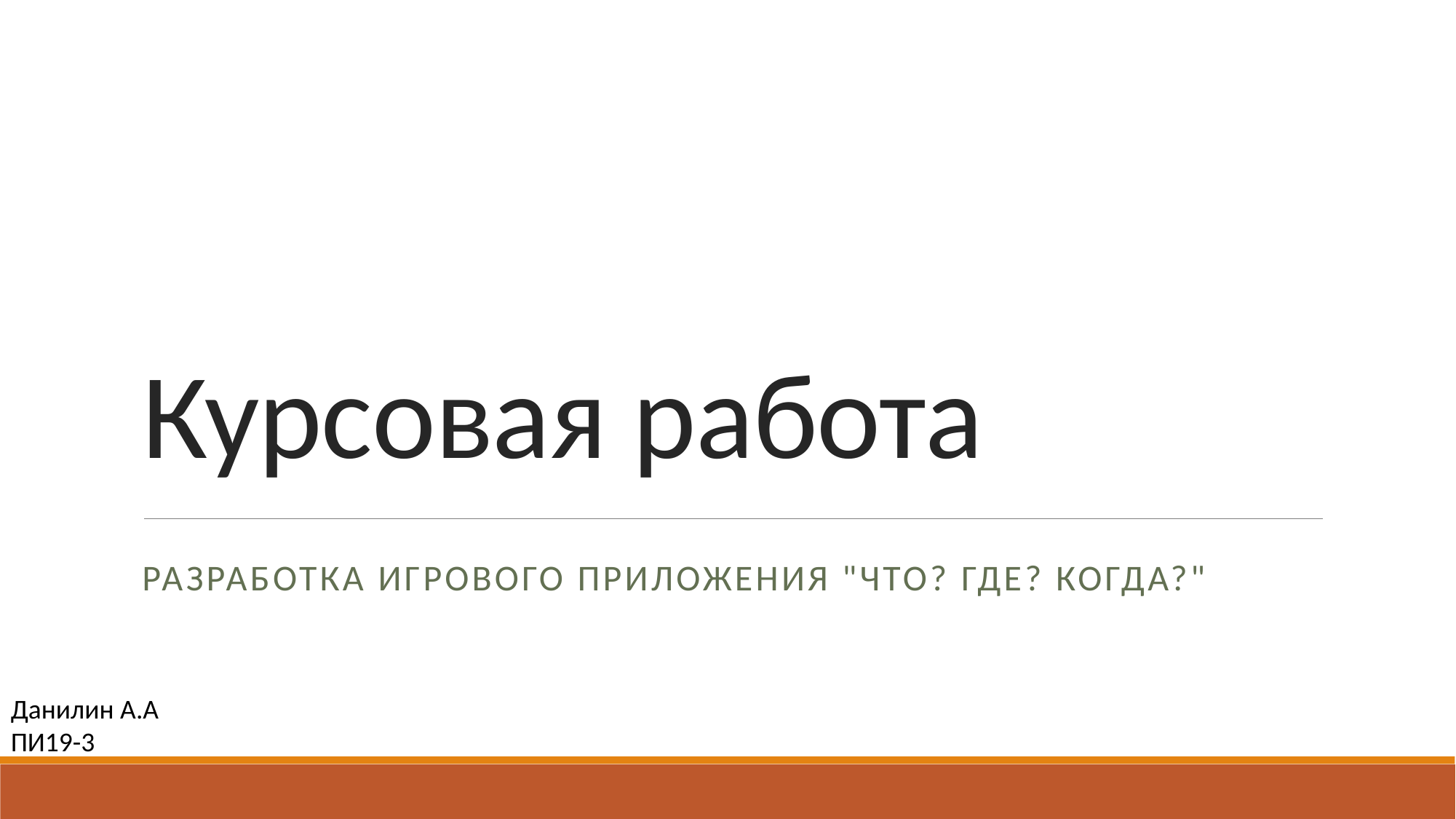

# Курсовая работа

Разработка игрового приложения "Что? Где? Когда?"
Данилин А.А
ПИ19-3